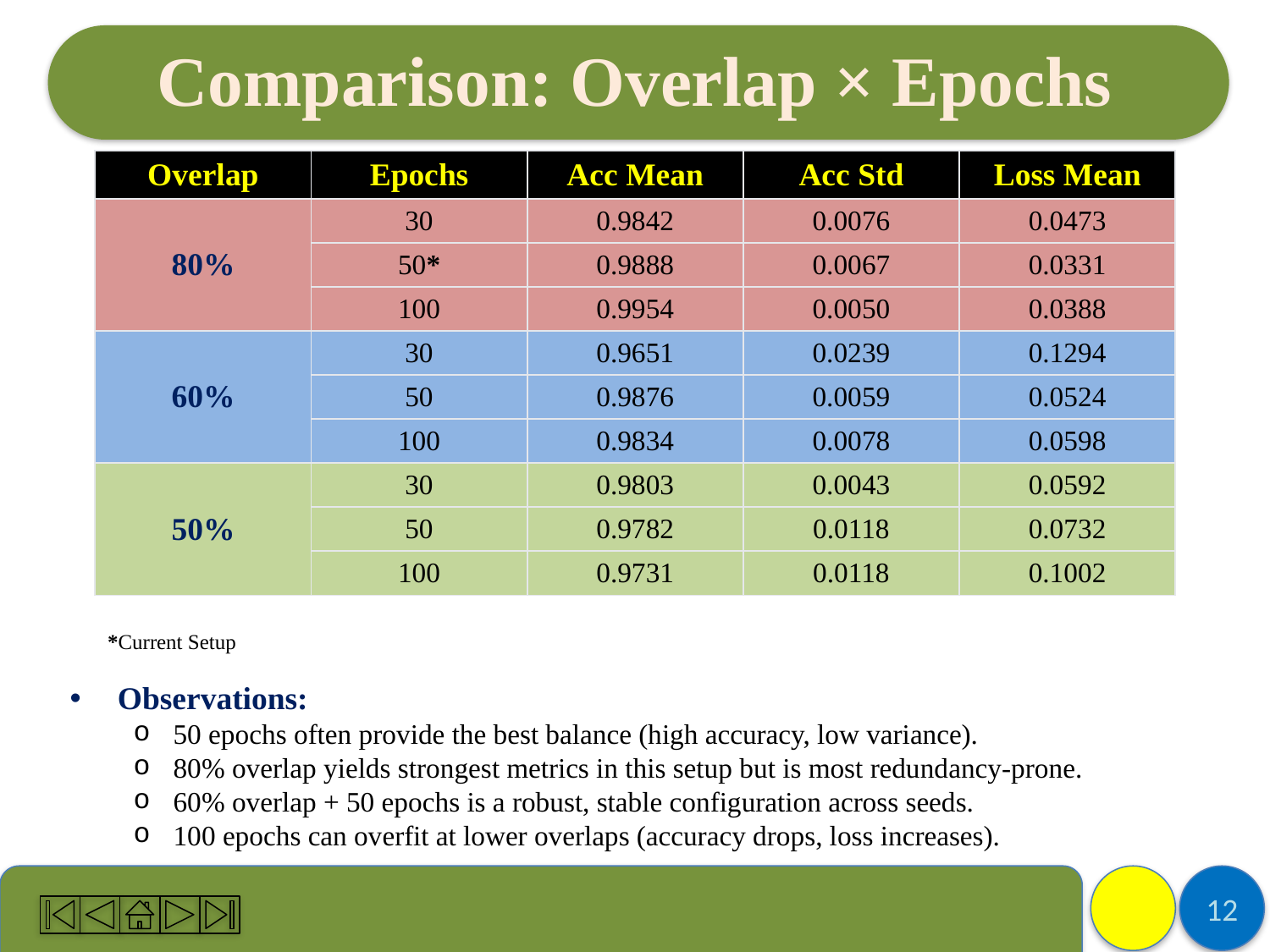

# Comparison: Overlap × Epochs

| Overlap | Epochs | Acc Mean | Acc Std | Loss Mean |
| --- | --- | --- | --- | --- |
| 80% | 30 | 0.9842 | 0.0076 | 0.0473 |
|  | 50\* | 0.9888 | 0.0067 | 0.0331 |
|  | 100 | 0.9954 | 0.0050 | 0.0388 |
| 60% | 30 | 0.9651 | 0.0239 | 0.1294 |
|  | 50 | 0.9876 | 0.0059 | 0.0524 |
|  | 100 | 0.9834 | 0.0078 | 0.0598 |
| 50% | 30 | 0.9803 | 0.0043 | 0.0592 |
|  | 50 | 0.9782 | 0.0118 | 0.0732 |
|  | 100 | 0.9731 | 0.0118 | 0.1002 |
*Current Setup
Observations:
50 epochs often provide the best balance (high accuracy, low variance).
80% overlap yields strongest metrics in this setup but is most redundancy-prone.
60% overlap + 50 epochs is a robust, stable configuration across seeds.
100 epochs can overfit at lower overlaps (accuracy drops, loss increases).

12